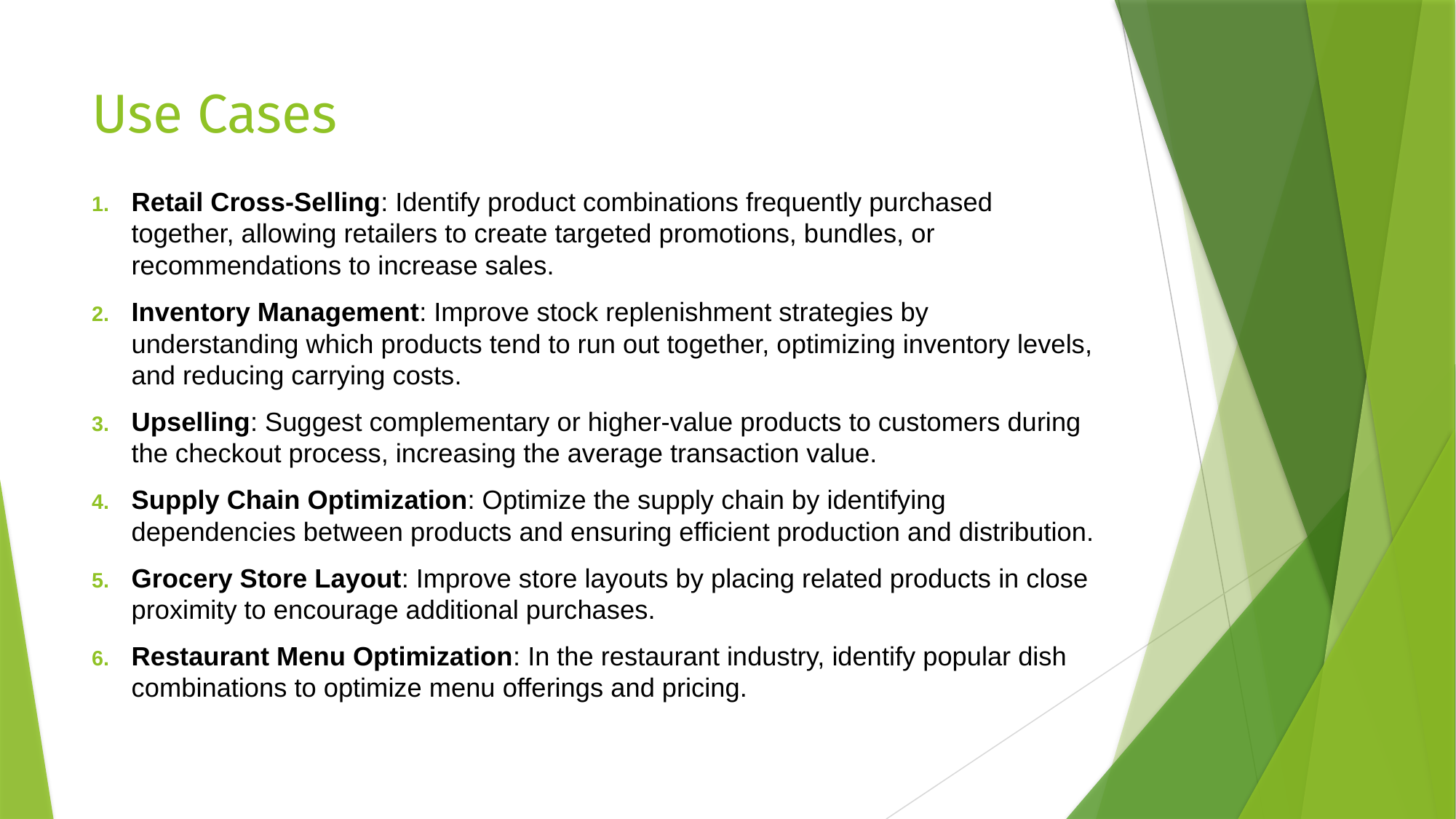

# Use Cases
Retail Cross-Selling: Identify product combinations frequently purchased together, allowing retailers to create targeted promotions, bundles, or recommendations to increase sales.
Inventory Management: Improve stock replenishment strategies by understanding which products tend to run out together, optimizing inventory levels, and reducing carrying costs.
Upselling: Suggest complementary or higher-value products to customers during the checkout process, increasing the average transaction value.
Supply Chain Optimization: Optimize the supply chain by identifying dependencies between products and ensuring efficient production and distribution.
Grocery Store Layout: Improve store layouts by placing related products in close proximity to encourage additional purchases.
Restaurant Menu Optimization: In the restaurant industry, identify popular dish combinations to optimize menu offerings and pricing.